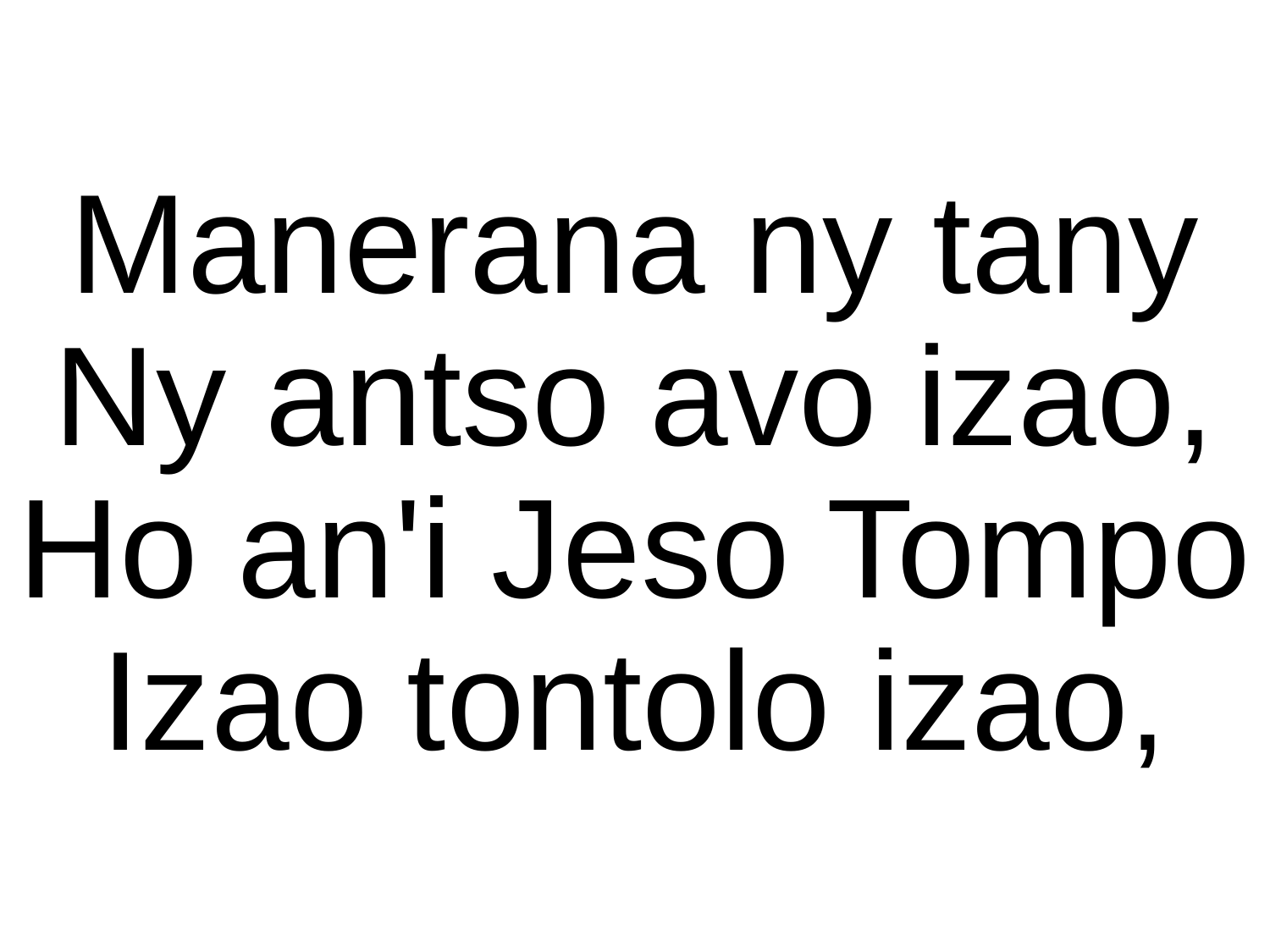

Manerana ny tany
Ny antso avo izao,
Ho an'i Jeso Tompo
Izao tontolo izao,